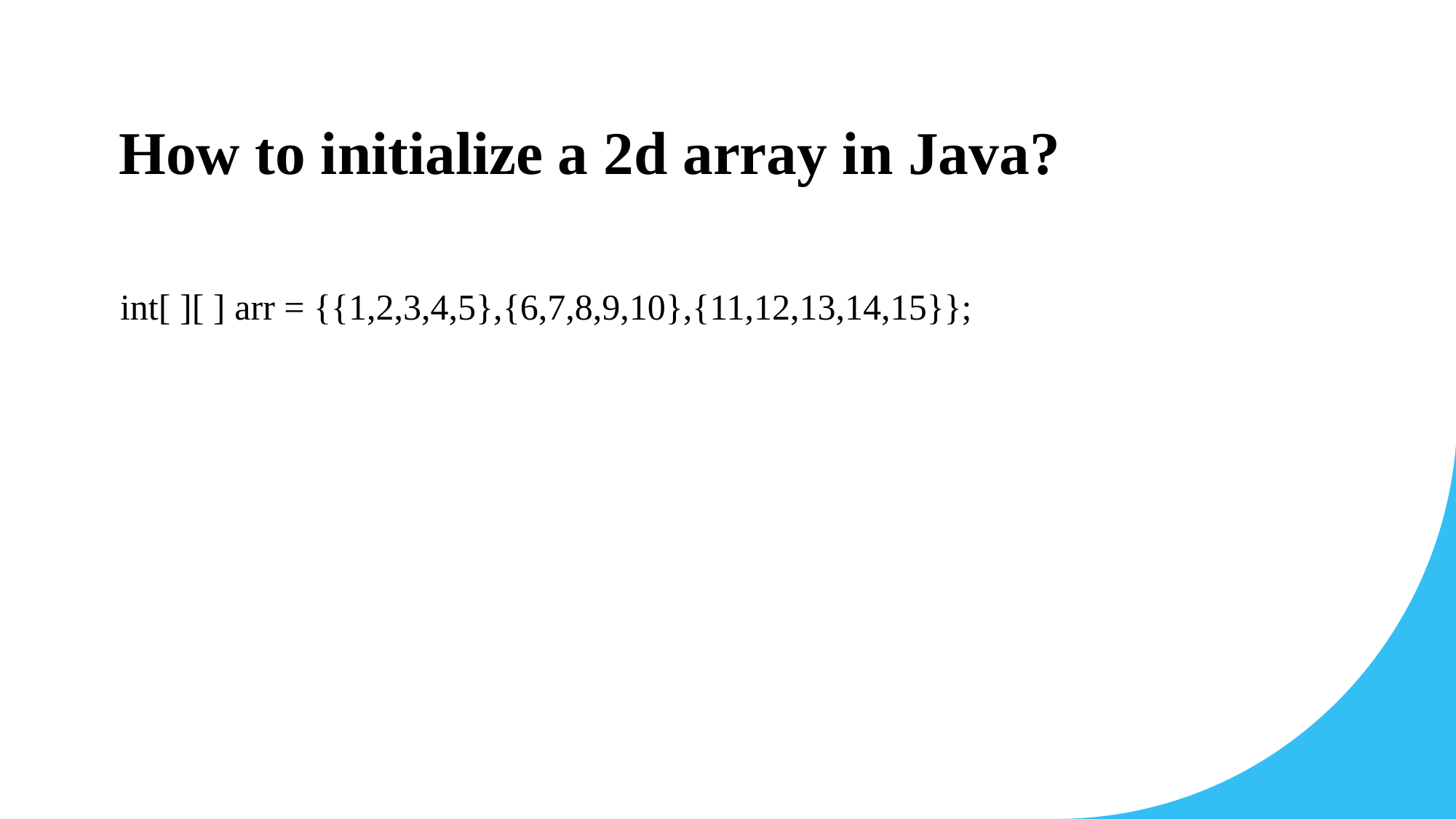

# How to initialize a 2d array in Java?
int[ ][ ] arr = {{1,2,3,4,5},{6,7,8,9,10},{11,12,13,14,15}};